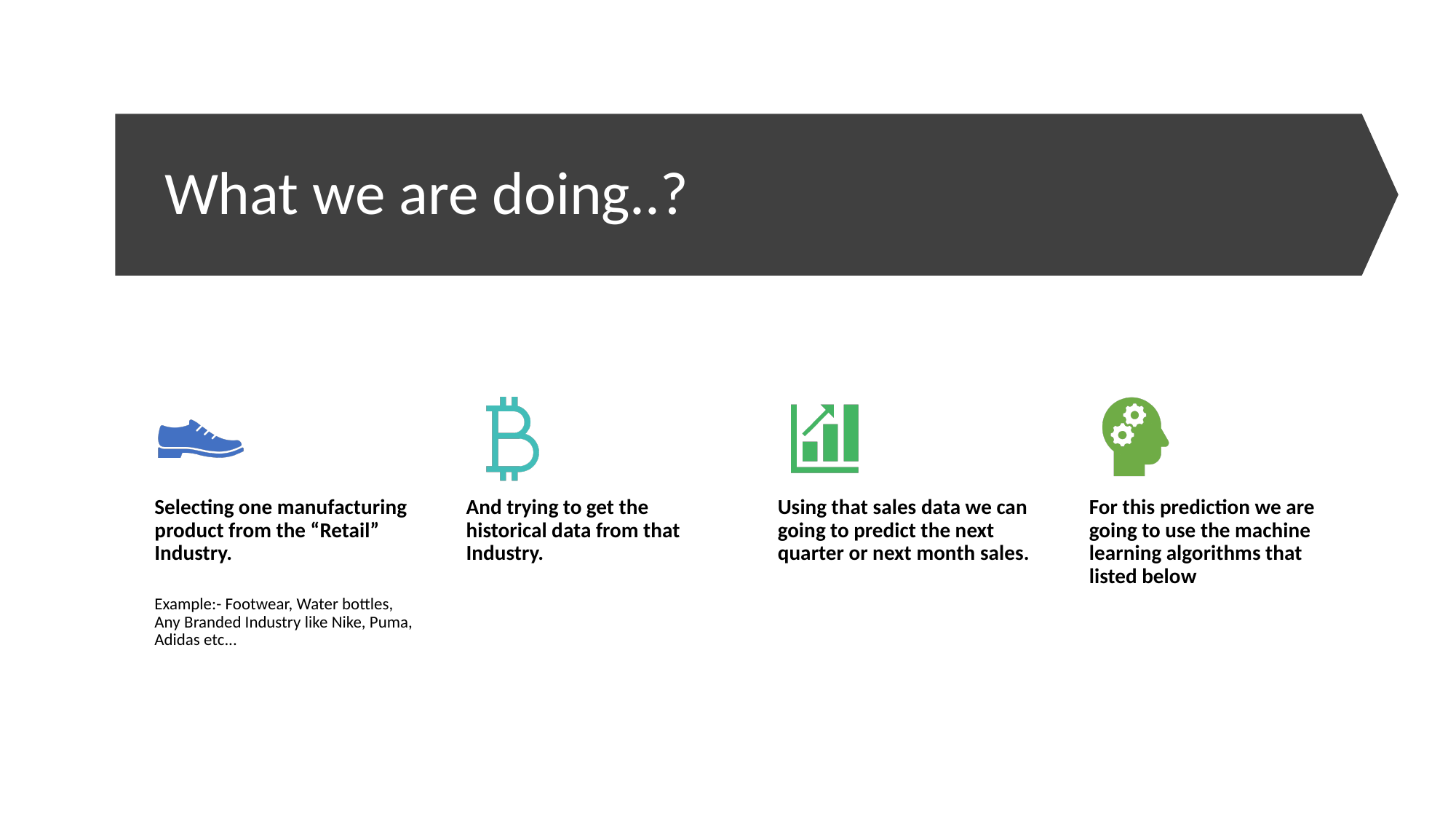

# What we are doing..?
Selecting one manufacturing product from the “Retail” Industry.
Example:- Footwear, Water bottles, Any Branded Industry like Nike, Puma, Adidas etc...
And trying to get the historical data from that Industry.
Using that sales data we can going to predict the next quarter or next month sales.
For this prediction we are going to use the machine learning algorithms that listed below